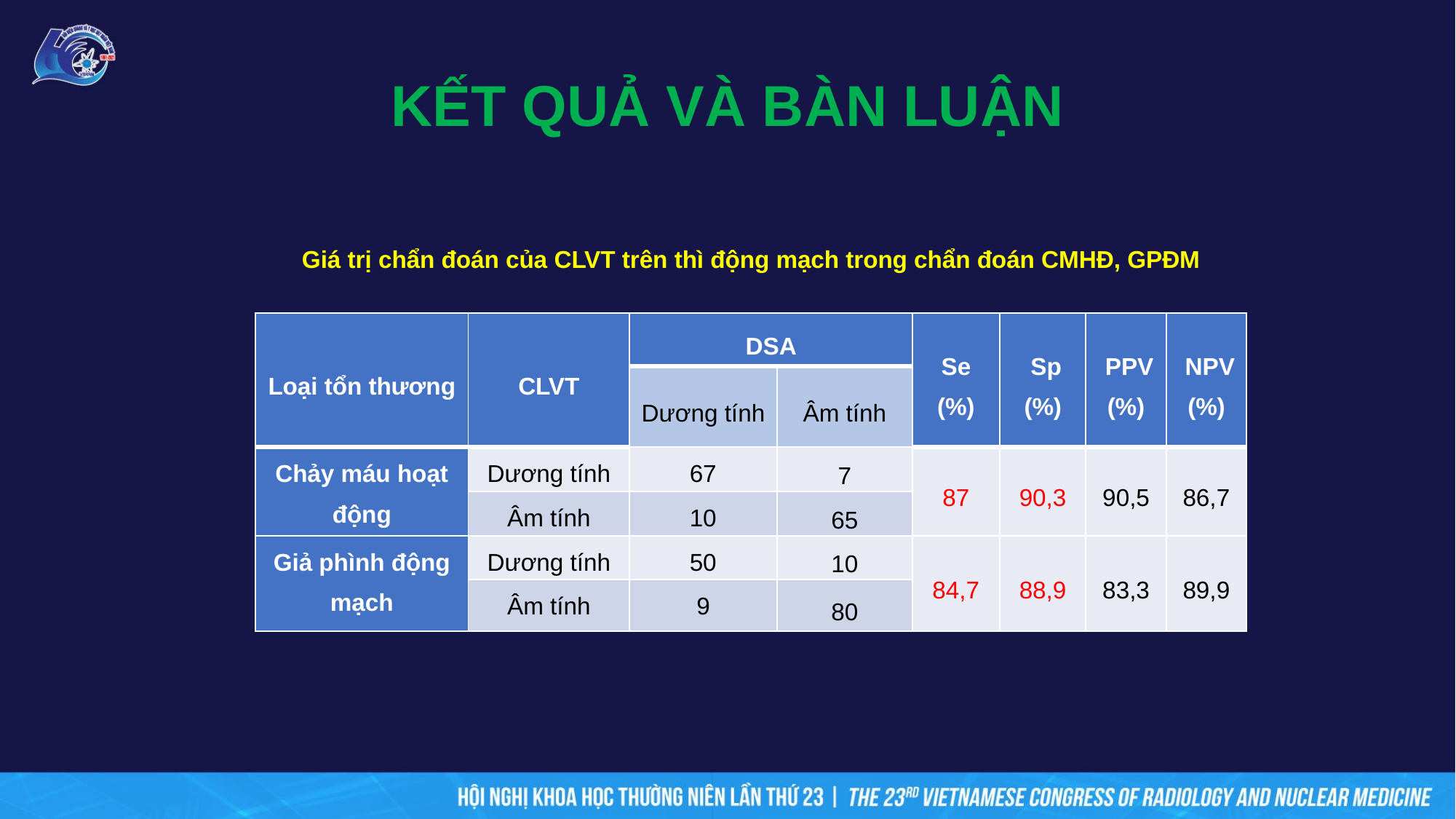

# KẾT QUẢ VÀ BÀN LUẬN
Giá trị chẩn đoán của CLVT trên thì động mạch trong chẩn đoán CMHĐ, GPĐM
| Loại tổn thương | CLVT | DSA |  | Se (%) | Sp (%) | PPV (%) | NPV (%) |
| --- | --- | --- | --- | --- | --- | --- | --- |
|  |  | Dương tính | Âm tính |  |  |  |  |
| Chảy máu hoạt động | Dương tính | 67 | 7 | 87 | 90,3 | 90,5 | 86,7 |
|  | Âm tính | 10 | 65 |  |  |  |  |
| Giả phình động mạch | Dương tính | 50 | 10 | 84,7 | 88,9 | 83,3 | 89,9 |
|  | Âm tính | 9 | 80 |  |  |  |  |